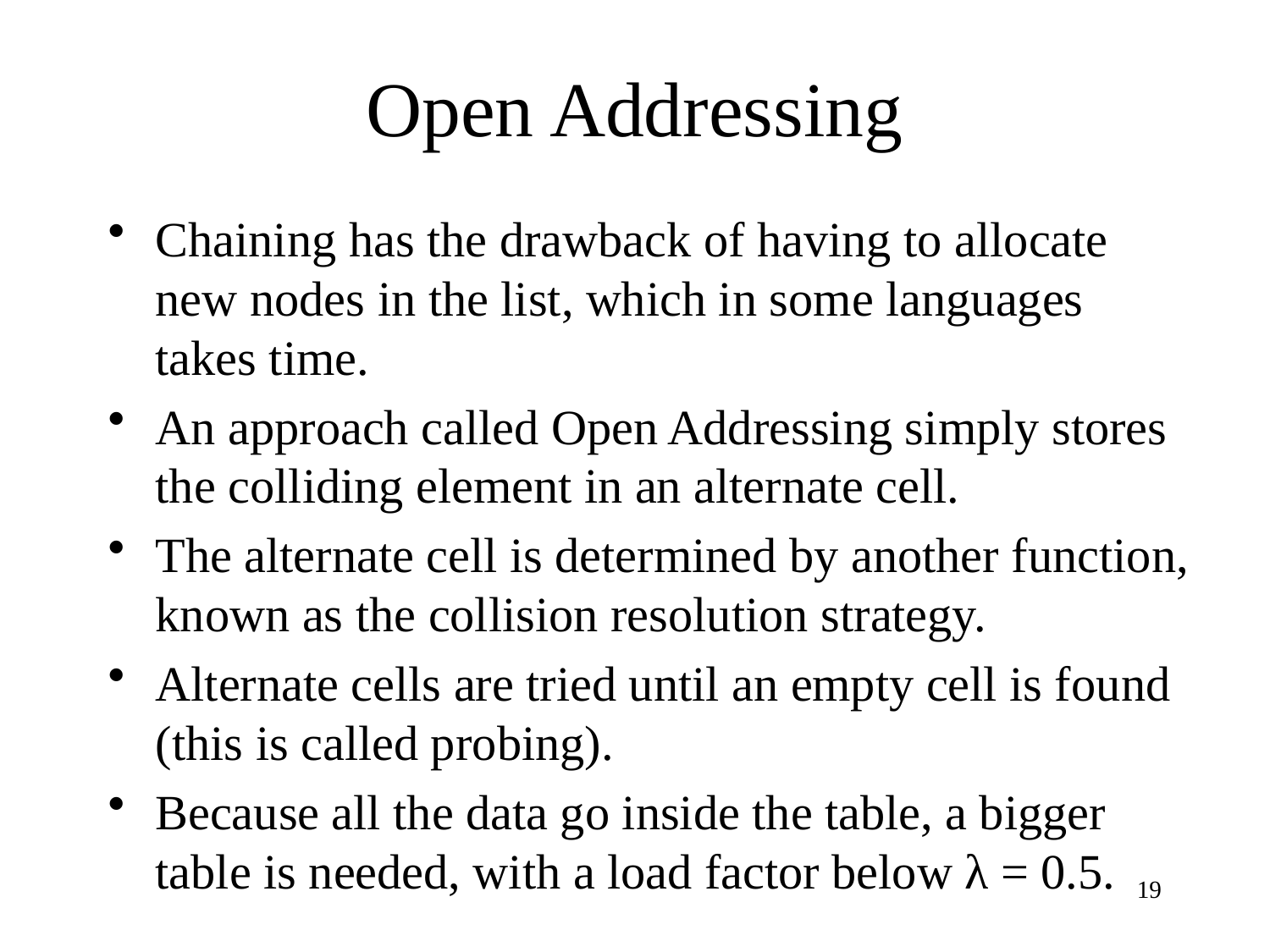

# Open Addressing
Chaining has the drawback of having to allocate new nodes in the list, which in some languages takes time.
An approach called Open Addressing simply stores the colliding element in an alternate cell.
The alternate cell is determined by another function, known as the collision resolution strategy.
Alternate cells are tried until an empty cell is found (this is called probing).
Because all the data go inside the table, a bigger table is needed, with a load factor below λ = 0.5.
19